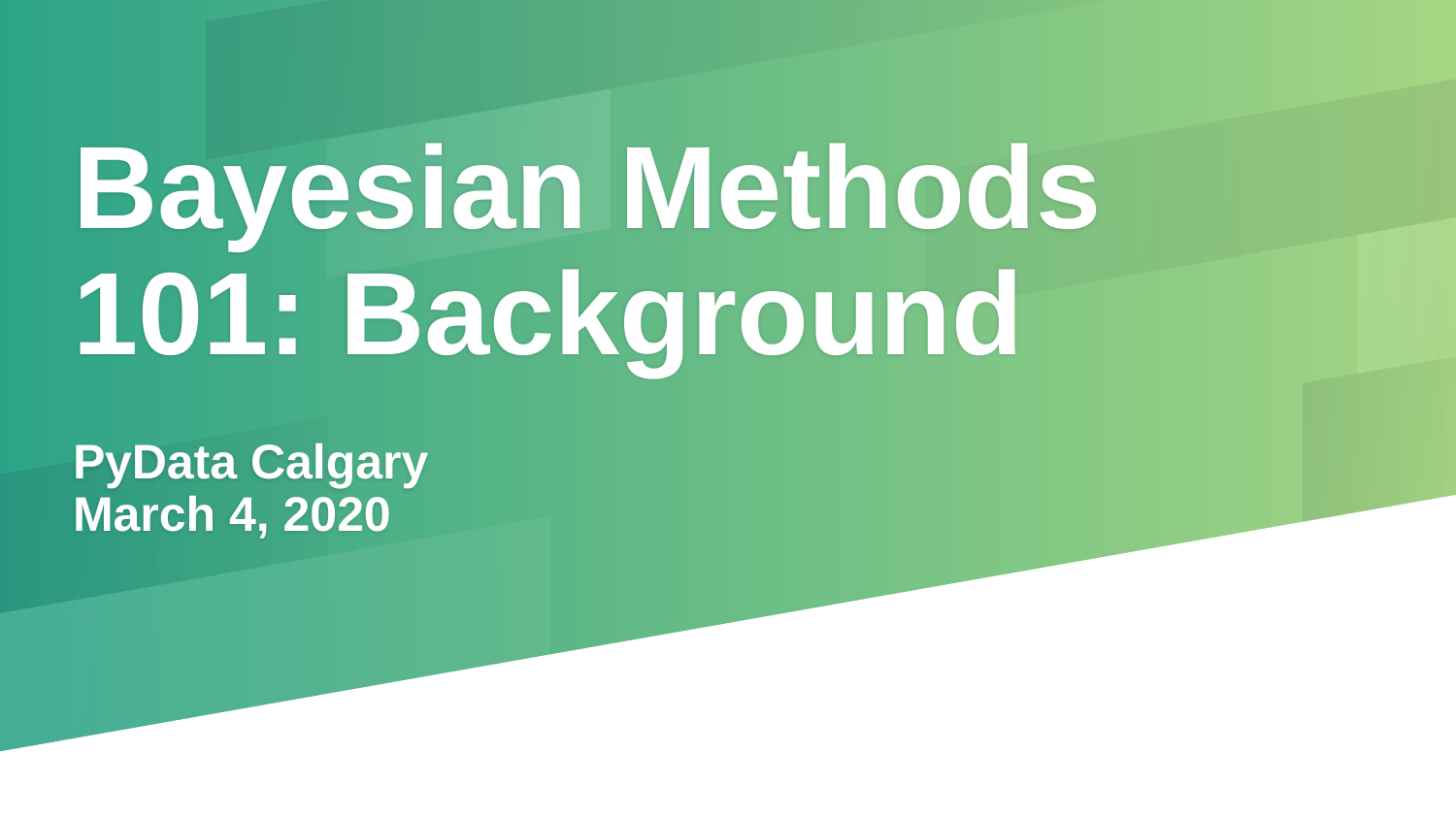

# Bayesian Methods 101: Background
PyData Calgary
March 4, 2020